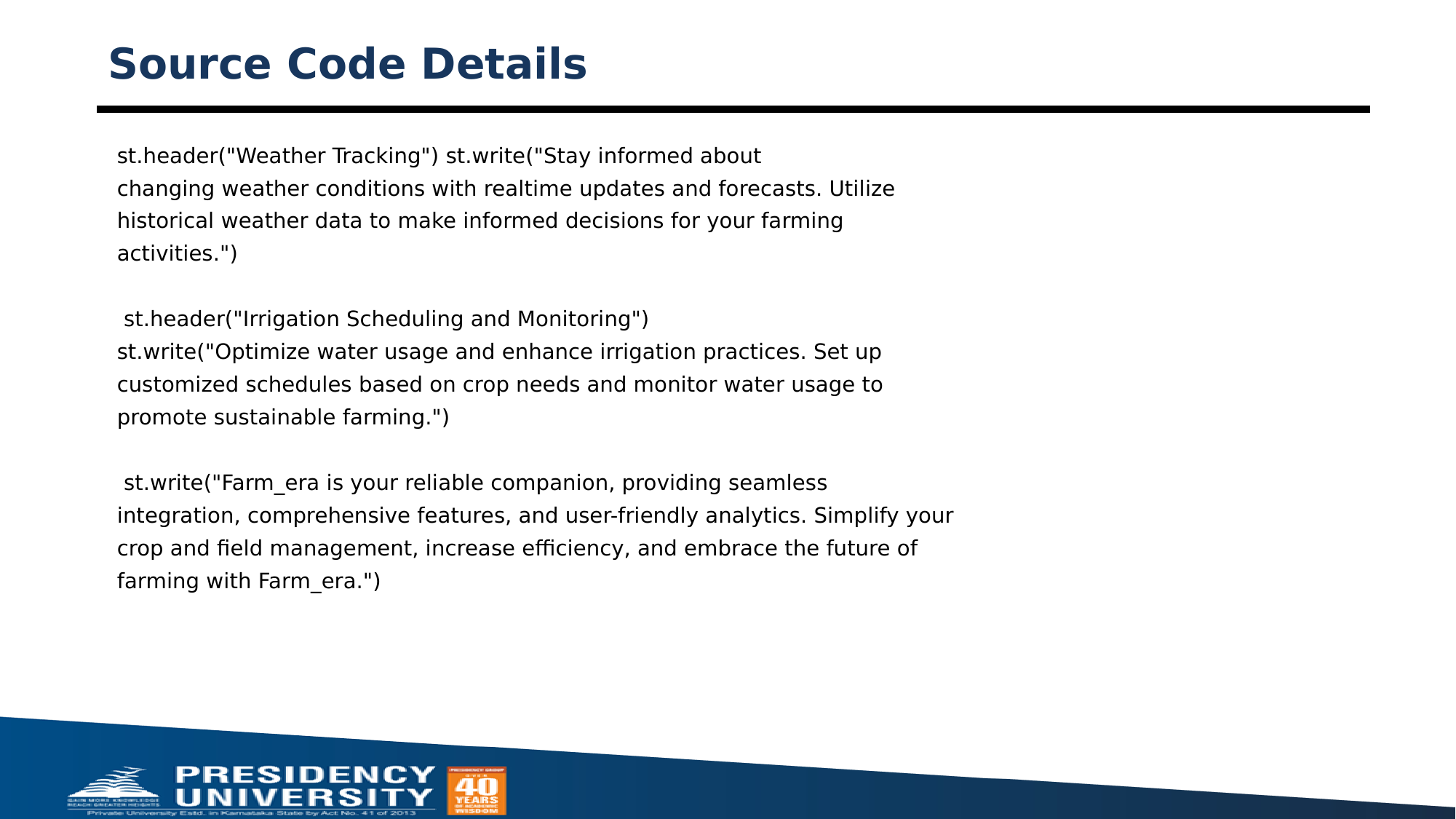

# Source Code Details
st.header("Weather Tracking") st.write("Stay informed about
changing weather conditions with realtime updates and forecasts. Utilize
historical weather data to make informed decisions for your farming
activities.")

 st.header("Irrigation Scheduling and Monitoring")
st.write("Optimize water usage and enhance irrigation practices. Set up
customized schedules based on crop needs and monitor water usage to
promote sustainable farming.")

 st.write("Farm_era is your reliable companion, providing seamless
integration, comprehensive features, and user-friendly analytics. Simplify your
crop and field management, increase efficiency, and embrace the future of
farming with Farm_era.")